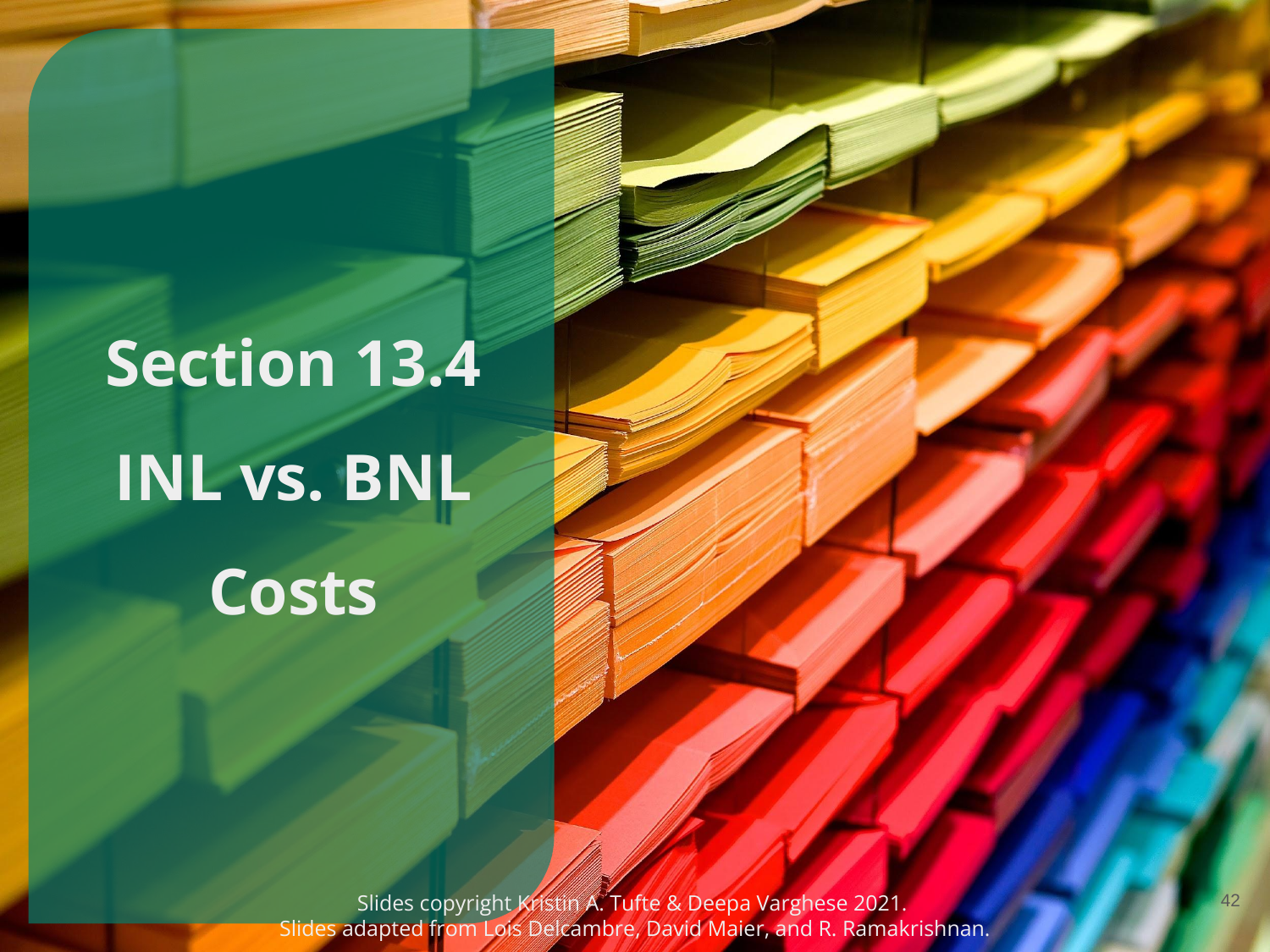

# Section 13.4 INL vs. BNL Costs
42